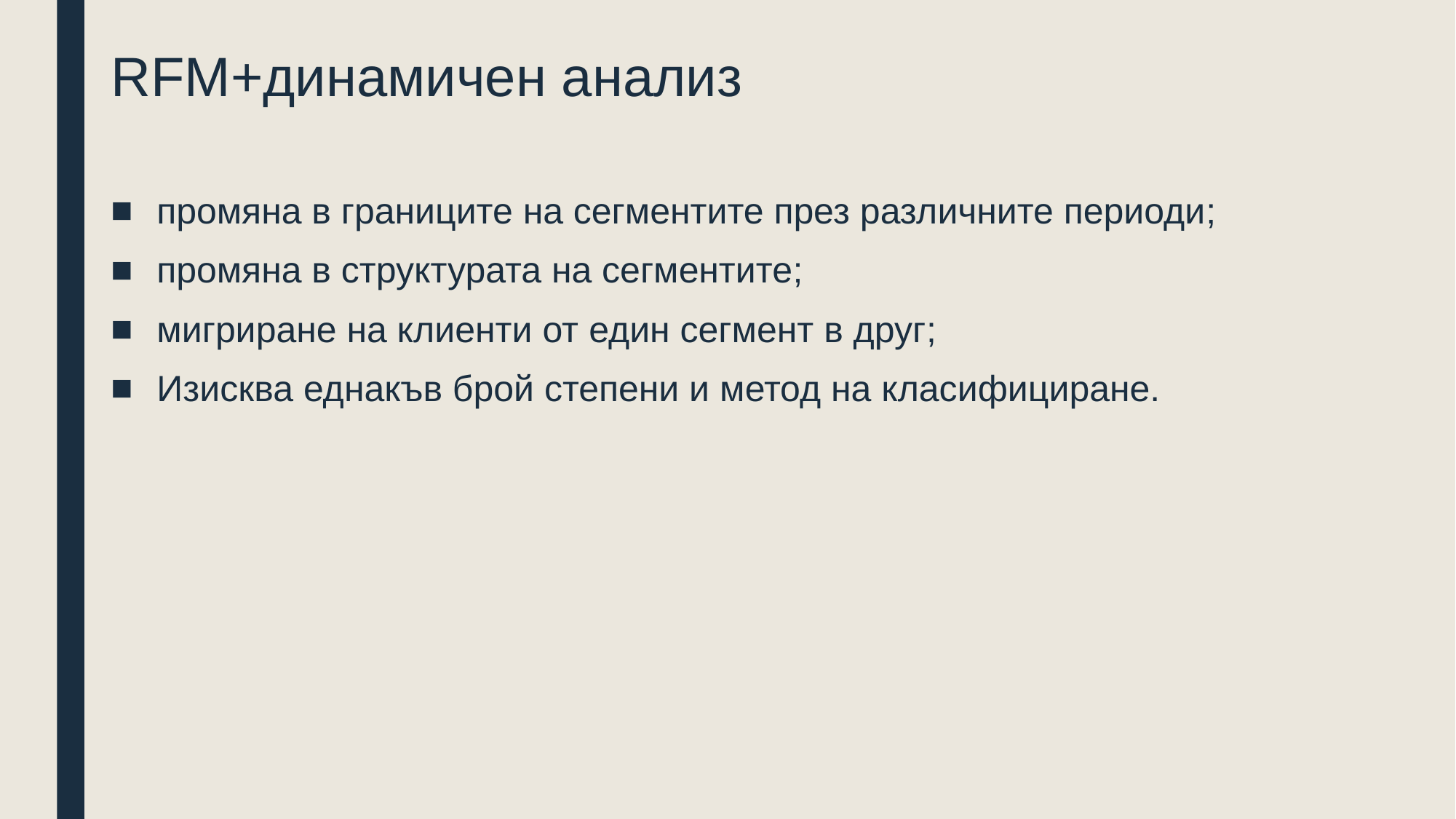

# RFM+динамичен анализ
промяна в границите на сегментите през различните периоди;
промяна в структурата на сегментите;
мигриране на клиенти от един сегмент в друг;
Изисква еднакъв брой степени и метод на класифициране.